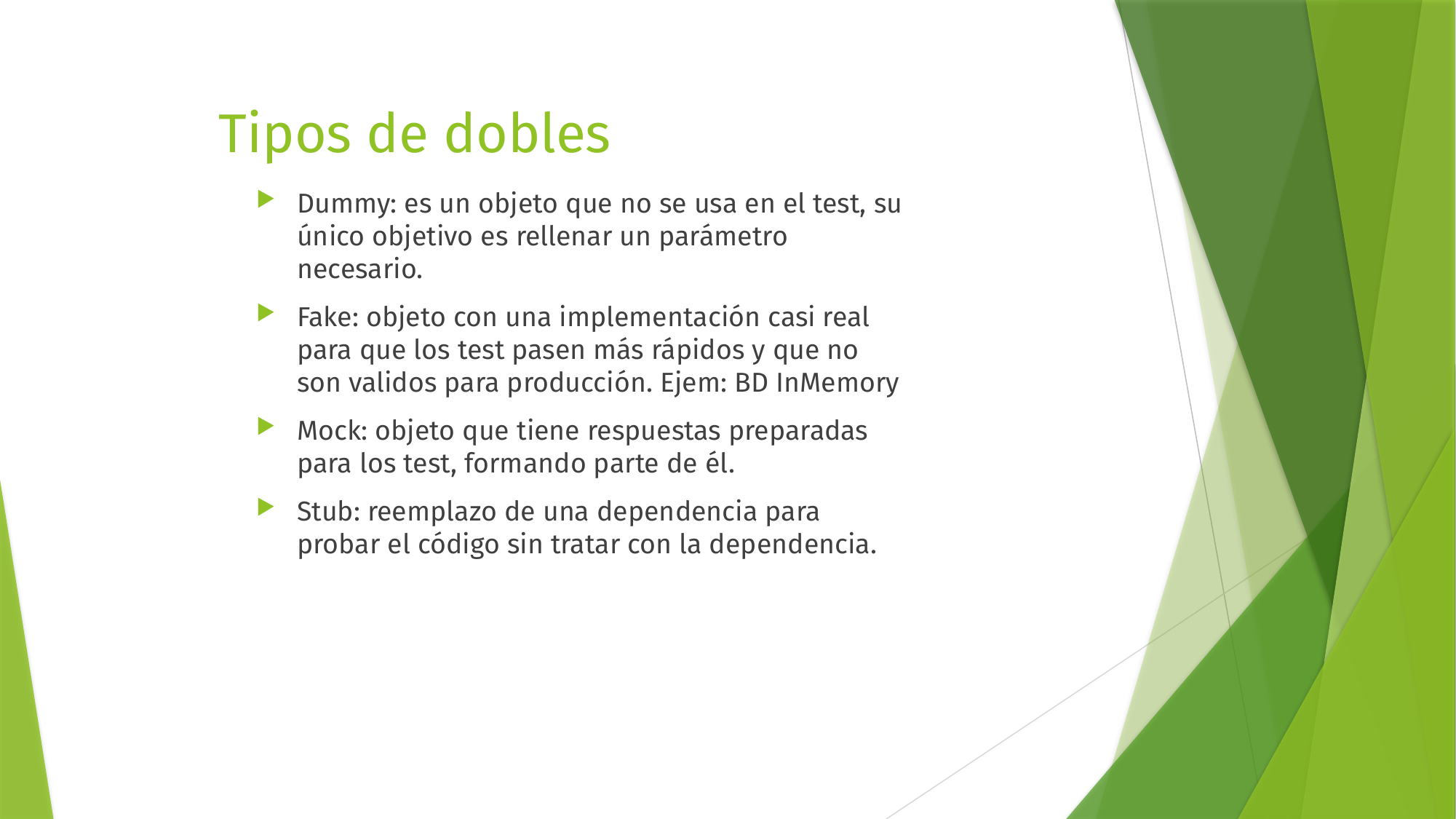

# Tipos de dobles
Dummy: es un objeto que no se usa en el test, su único objetivo es rellenar un parámetro necesario.
Fake: objeto con una implementación casi real para que los test pasen más rápidos y que no son validos para producción. Ejem: BD InMemory
Mock: objeto que tiene respuestas preparadas para los test, formando parte de él.
Stub: reemplazo de una dependencia para probar el código sin tratar con la dependencia.